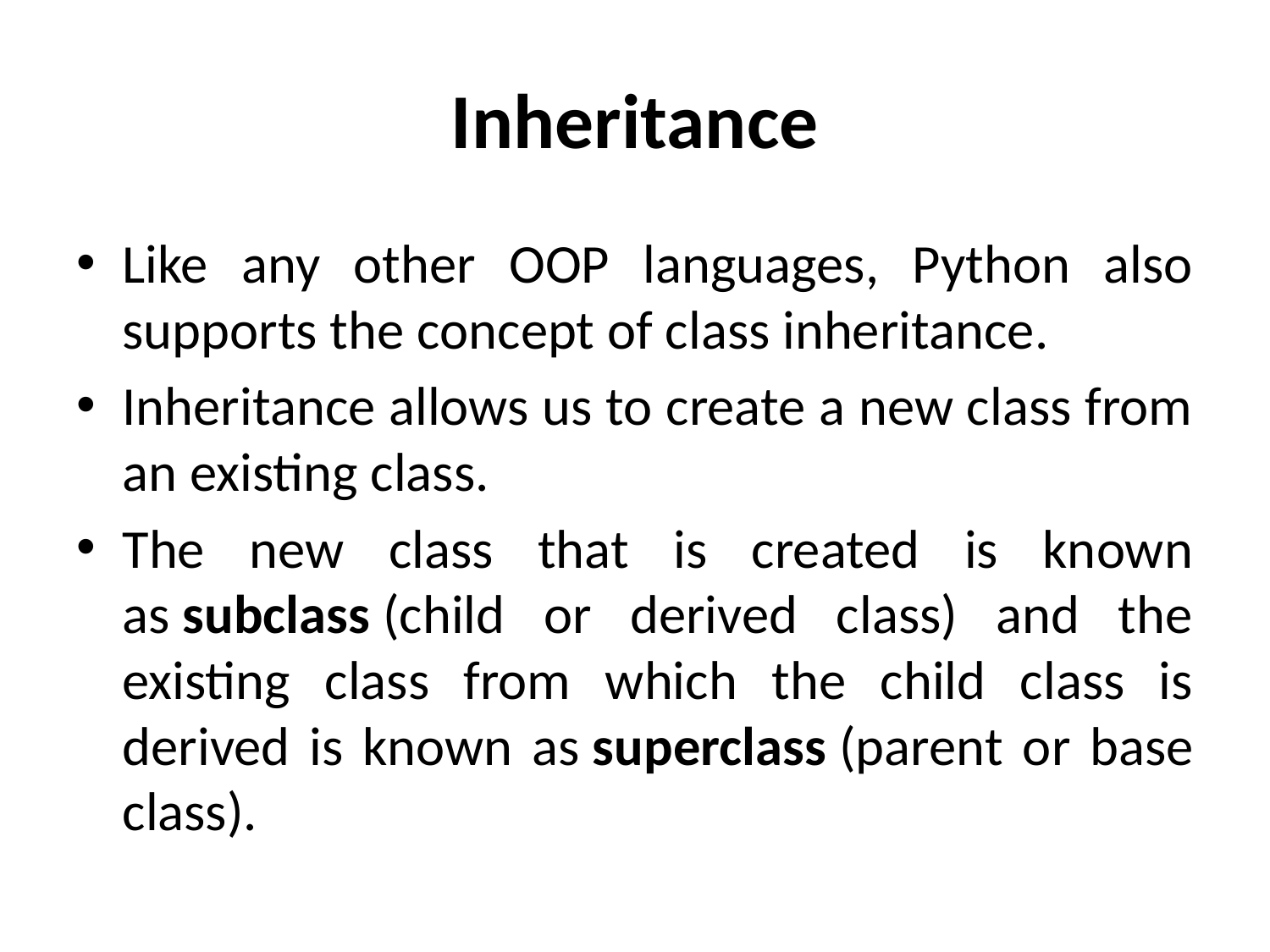

# Inheritance
Like any other OOP languages, Python also supports the concept of class inheritance.
Inheritance allows us to create a new class from an existing class.
The new class that is created is known as subclass (child or derived class) and the existing class from which the child class is derived is known as superclass (parent or base class).